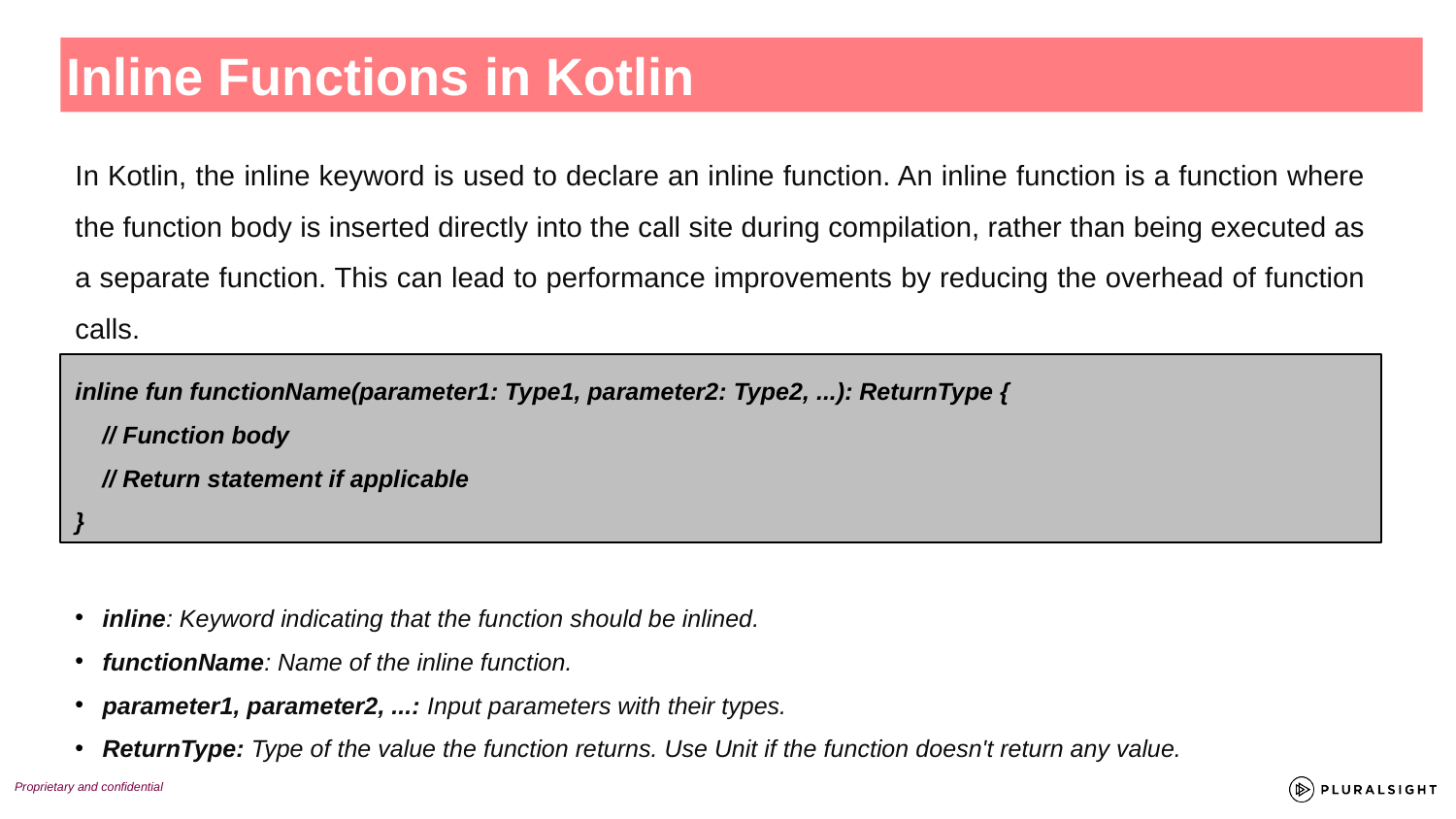

Inline Functions in Kotlin
In Kotlin, the inline keyword is used to declare an inline function. An inline function is a function where the function body is inserted directly into the call site during compilation, rather than being executed as a separate function. This can lead to performance improvements by reducing the overhead of function calls.
inline fun functionName(parameter1: Type1, parameter2: Type2, ...): ReturnType {
    // Function body
    // Return statement if applicable
}
inline: Keyword indicating that the function should be inlined.
functionName: Name of the inline function.
parameter1, parameter2, ...: Input parameters with their types.
ReturnType: Type of the value the function returns. Use Unit if the function doesn't return any value.